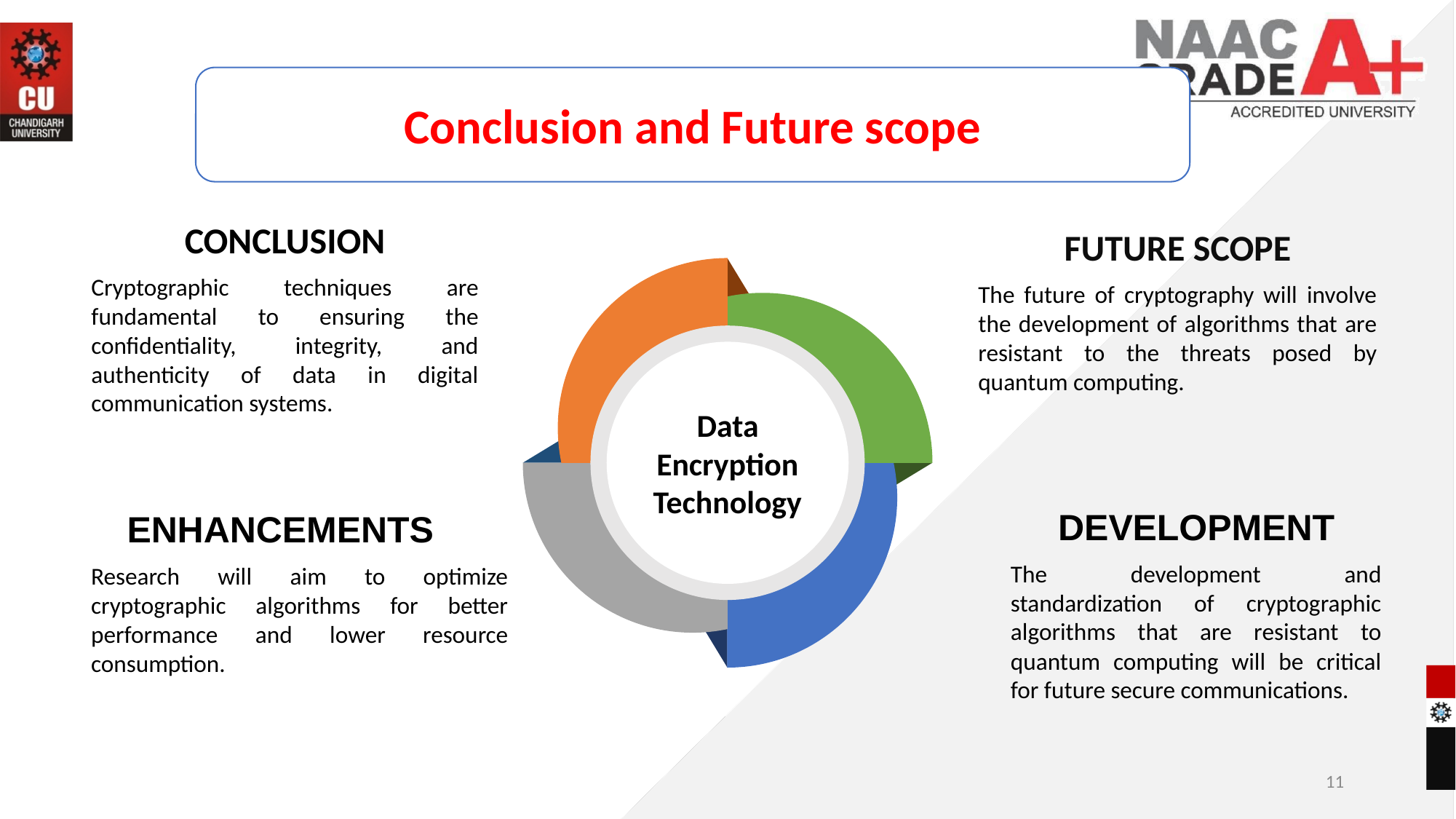

Conclusion and Future scope
CONCLUSION
Cryptographic techniques are fundamental to ensuring the confidentiality, integrity, and authenticity of data in digital communication systems.
FUTURE SCOPE
The future of cryptography will involve the development of algorithms that are resistant to the threats posed by quantum computing.

Data Encryption
Technology
DEVELOPMENT
The development and standardization of cryptographic algorithms that are resistant to quantum computing will be critical for future secure communications.
Enhancements
Research will aim to optimize cryptographic algorithms for better performance and lower resource consumption.
11